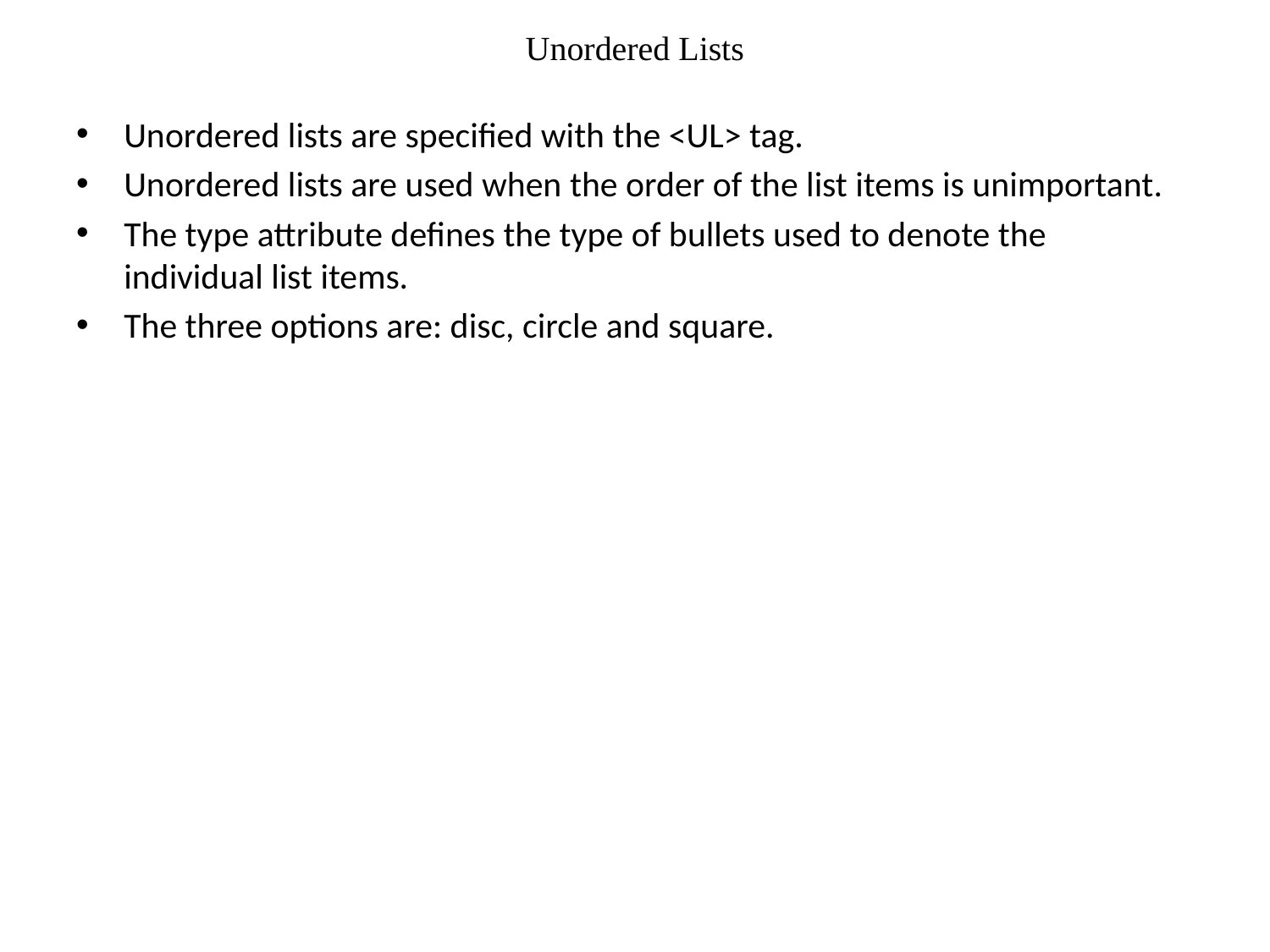

# Unordered Lists
Unordered lists are specified with the <UL> tag.
Unordered lists are used when the order of the list items is unimportant.
The type attribute defines the type of bullets used to denote the individual list items.
The three options are: disc, circle and square.